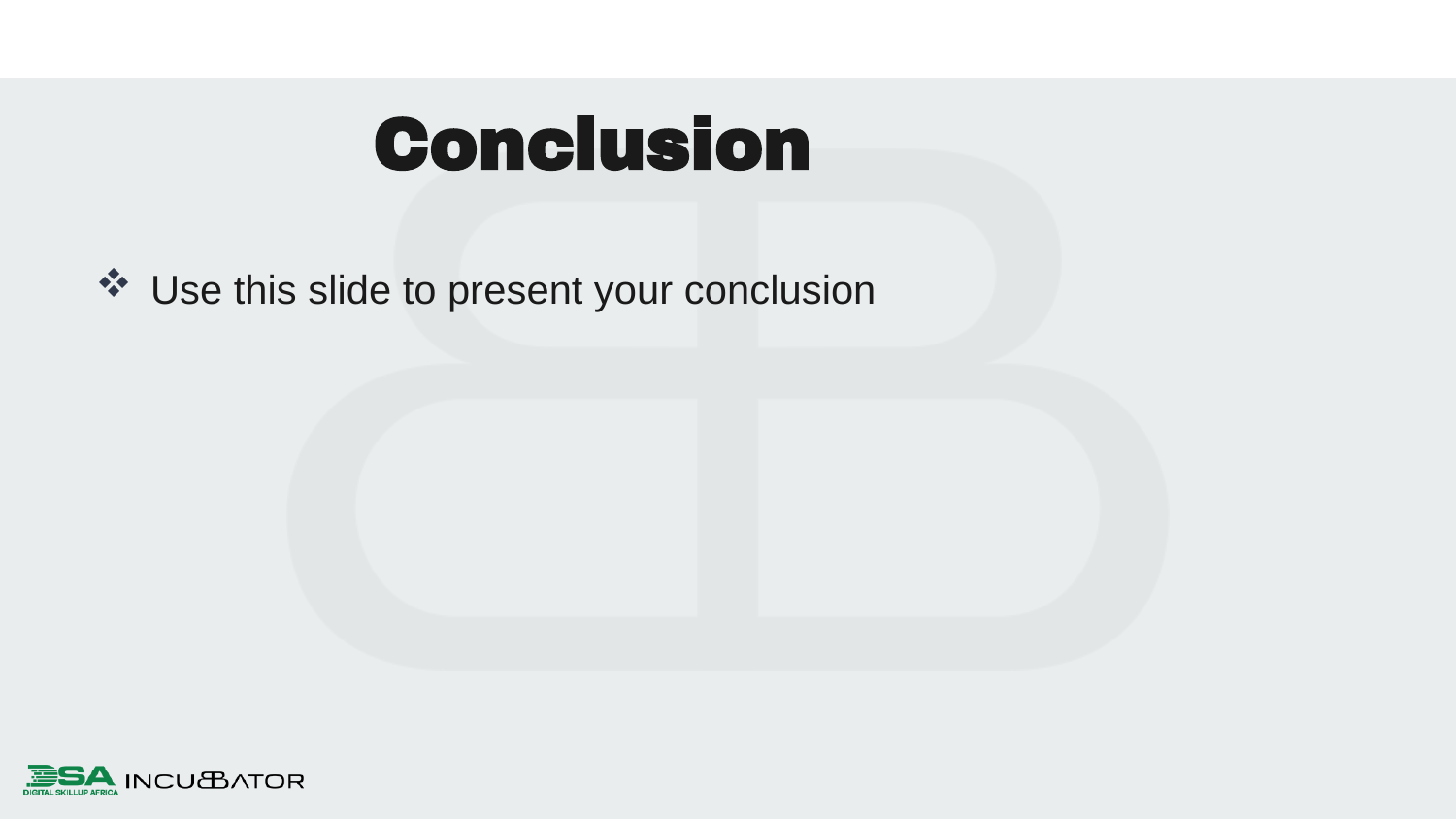

Conclusion

Use this slide to present your conclusion